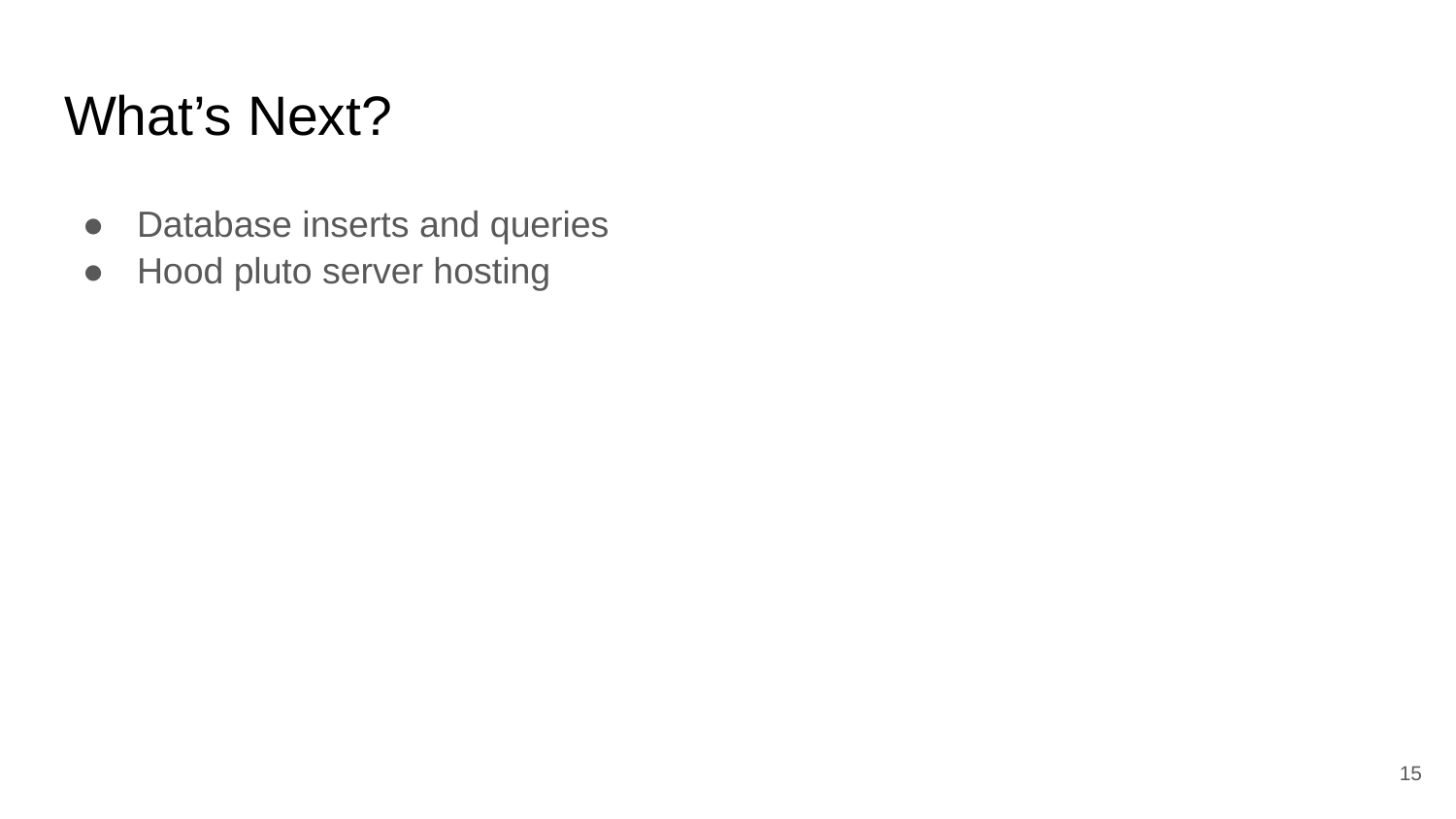

# What’s Next?
Database inserts and queries
Hood pluto server hosting
15